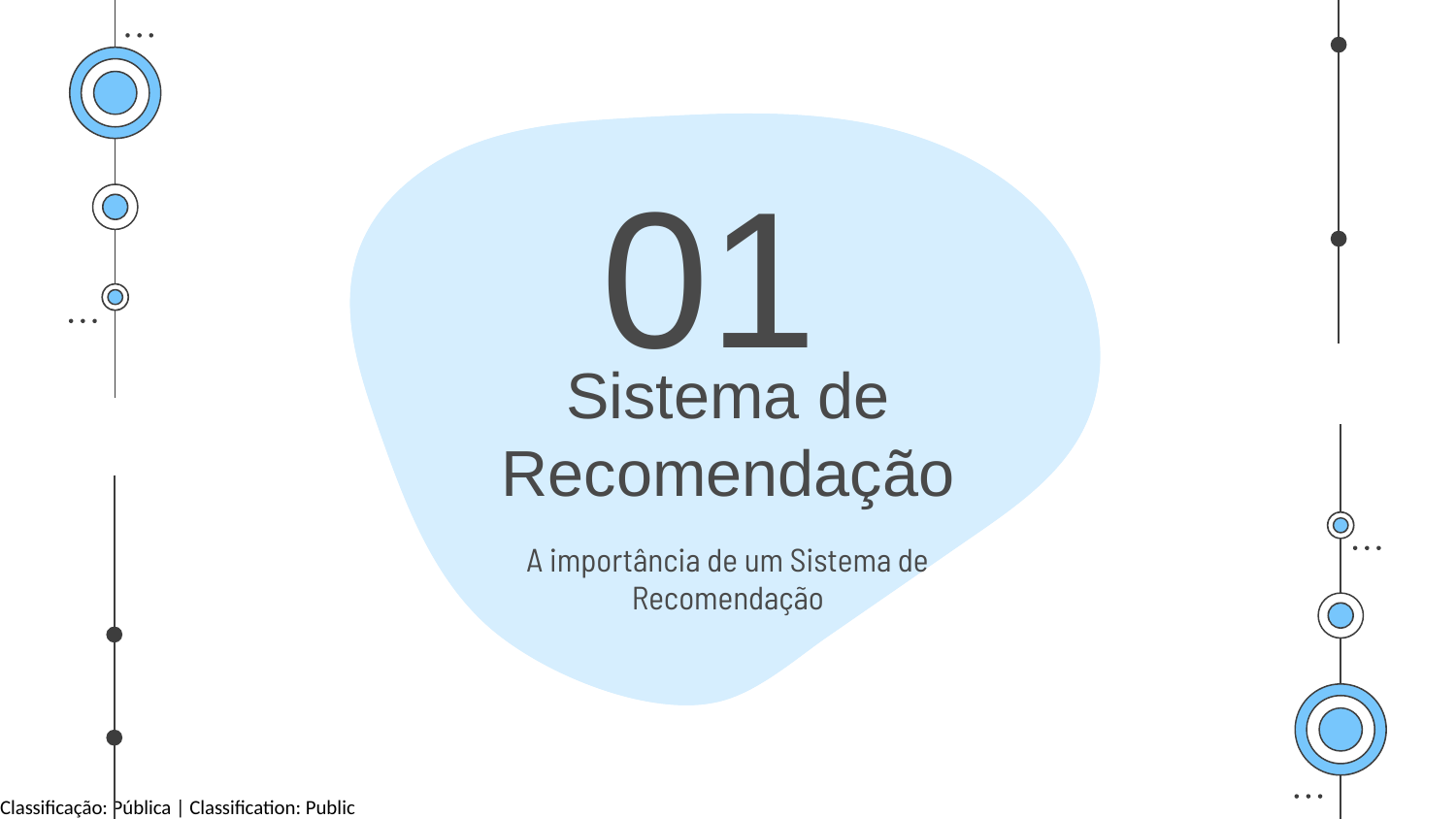

01
# Sistema de Recomendação
A importância de um Sistema de Recomendação